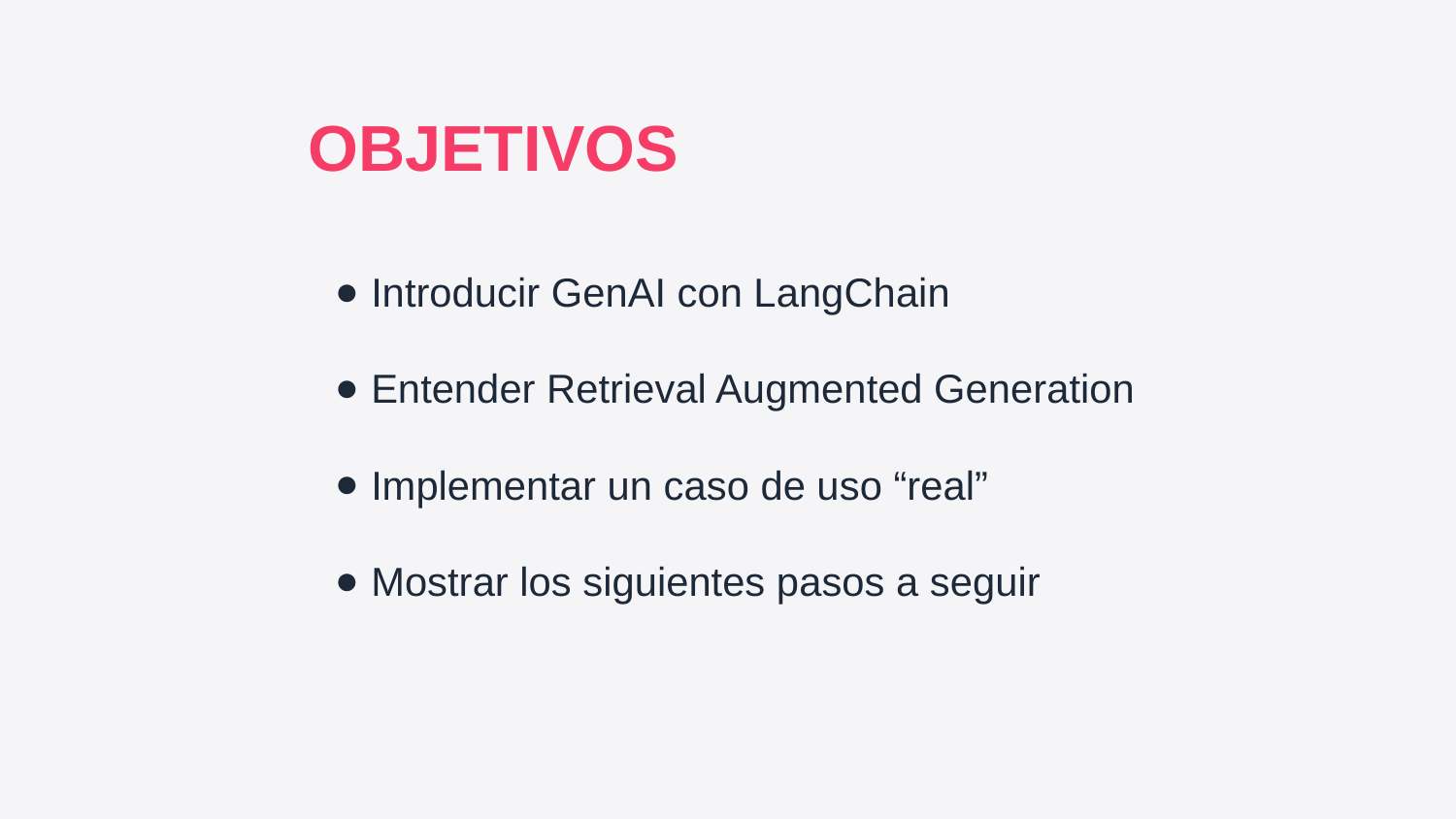

# OBJETIVOS
Introducir GenAI con LangChain
Entender Retrieval Augmented Generation
Implementar un caso de uso “real”
Mostrar los siguientes pasos a seguir